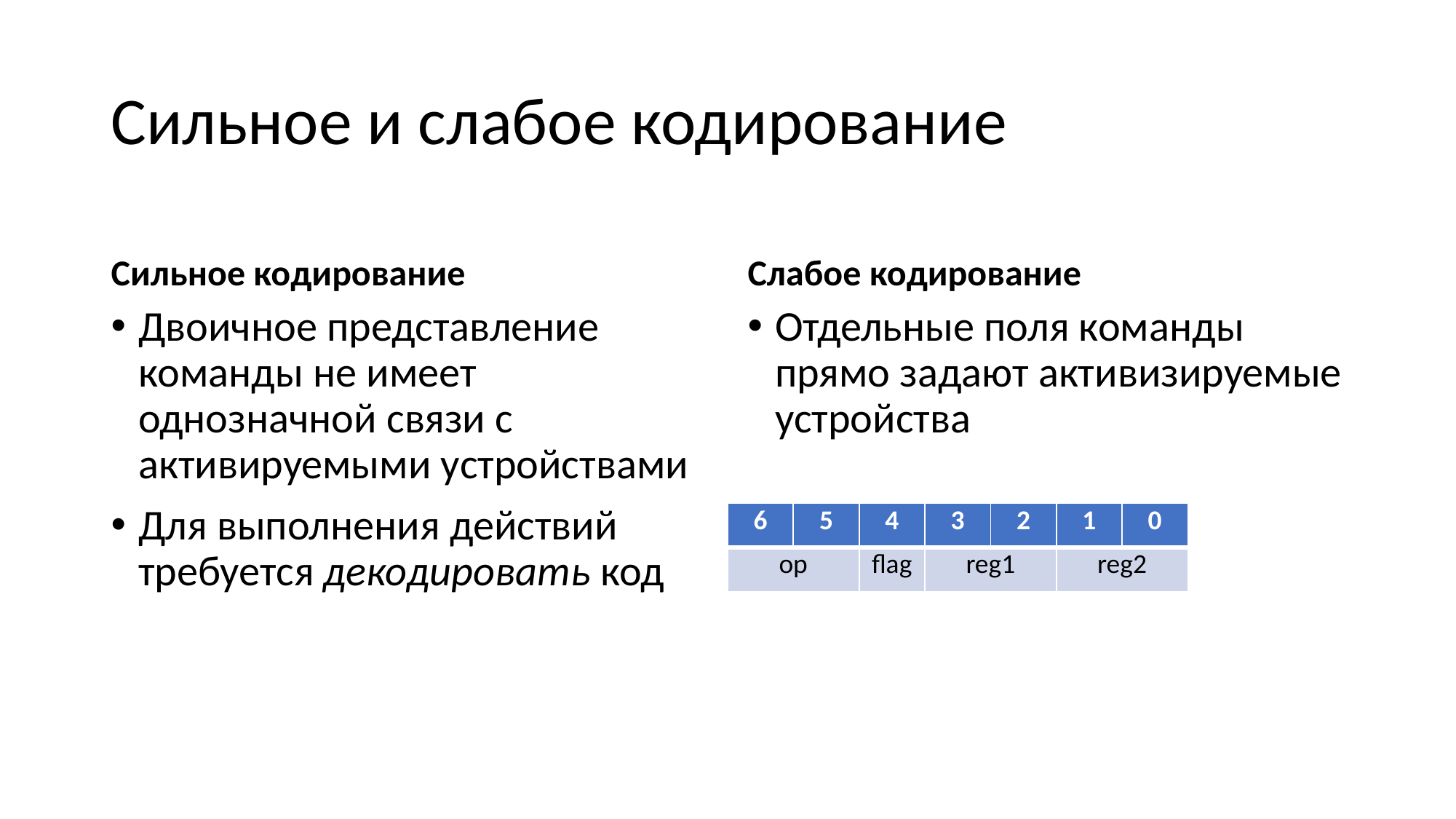

# Сильное и слабое кодирование
Сильное кодирование
Слабое кодирование
Двоичное представление команды не имеет однозначной связи с активируемыми устройствами
Для выполнения действий требуется декодировать код
Отдельные поля команды прямо задают активизируемые устройства

| 6 | 5 | 4 | 3 | 2 | 1 | 0 |
| --- | --- | --- | --- | --- | --- | --- |
| op |  | flag | reg1 |  | reg2 |  |